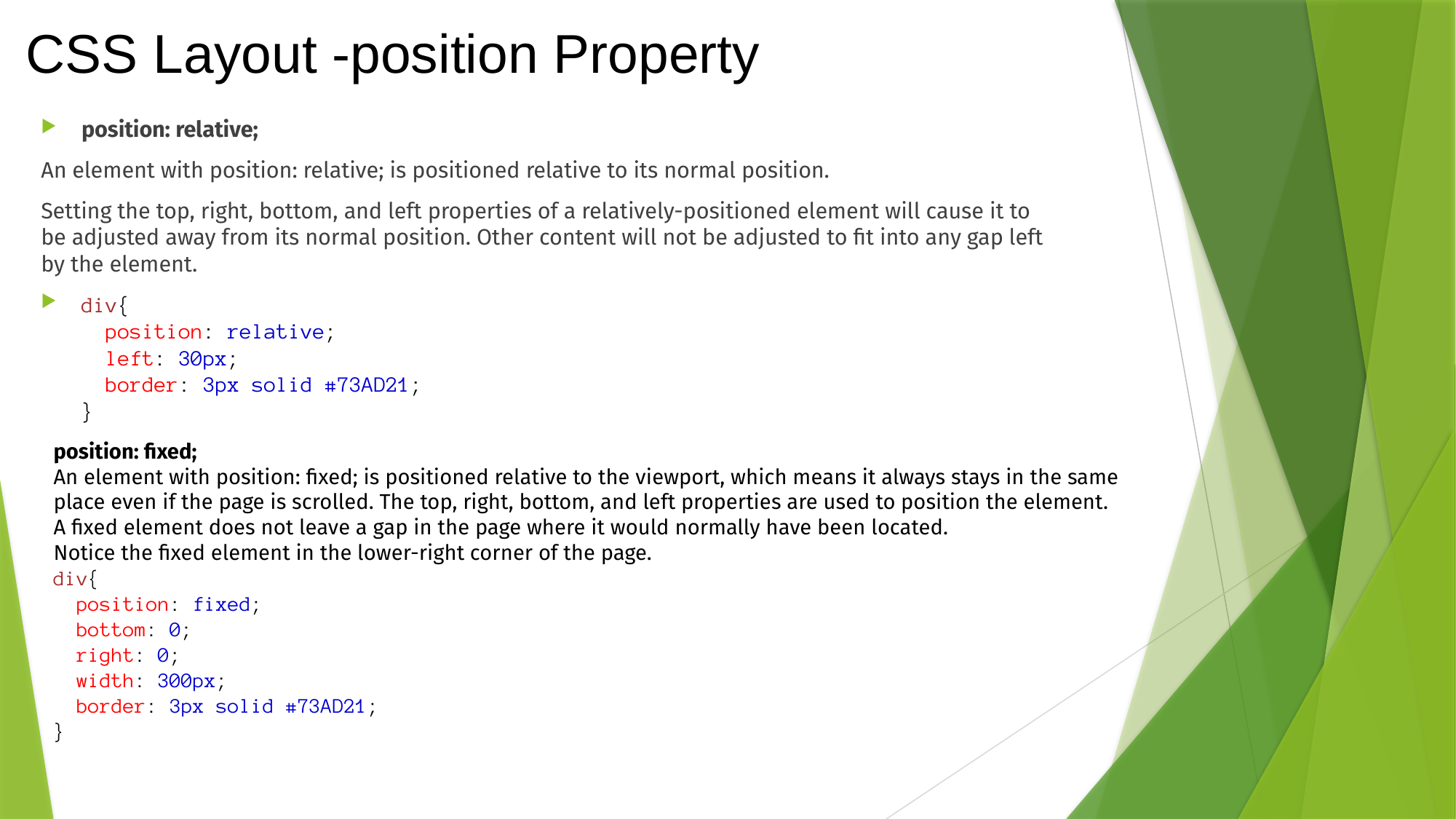

# CSS Layout -position Property
position: relative;
An element with position: relative; is positioned relative to its normal position.
Setting the top, right, bottom, and left properties of a relatively-positioned element will cause it to be adjusted away from its normal position. Other content will not be adjusted to fit into any gap left by the element.
div{
  position: relative;
  left: 30px;
  border: 3px solid #73AD21;
}
position: fixed;
An element with position: fixed; is positioned relative to the viewport, which means it always stays in the same place even if the page is scrolled. The top, right, bottom, and left properties are used to position the element.
A fixed element does not leave a gap in the page where it would normally have been located.
Notice the fixed element in the lower-right corner of the page.
div{
  position: fixed;
  bottom: 0;
  right: 0;
  width: 300px;
  border: 3px solid #73AD21;
}